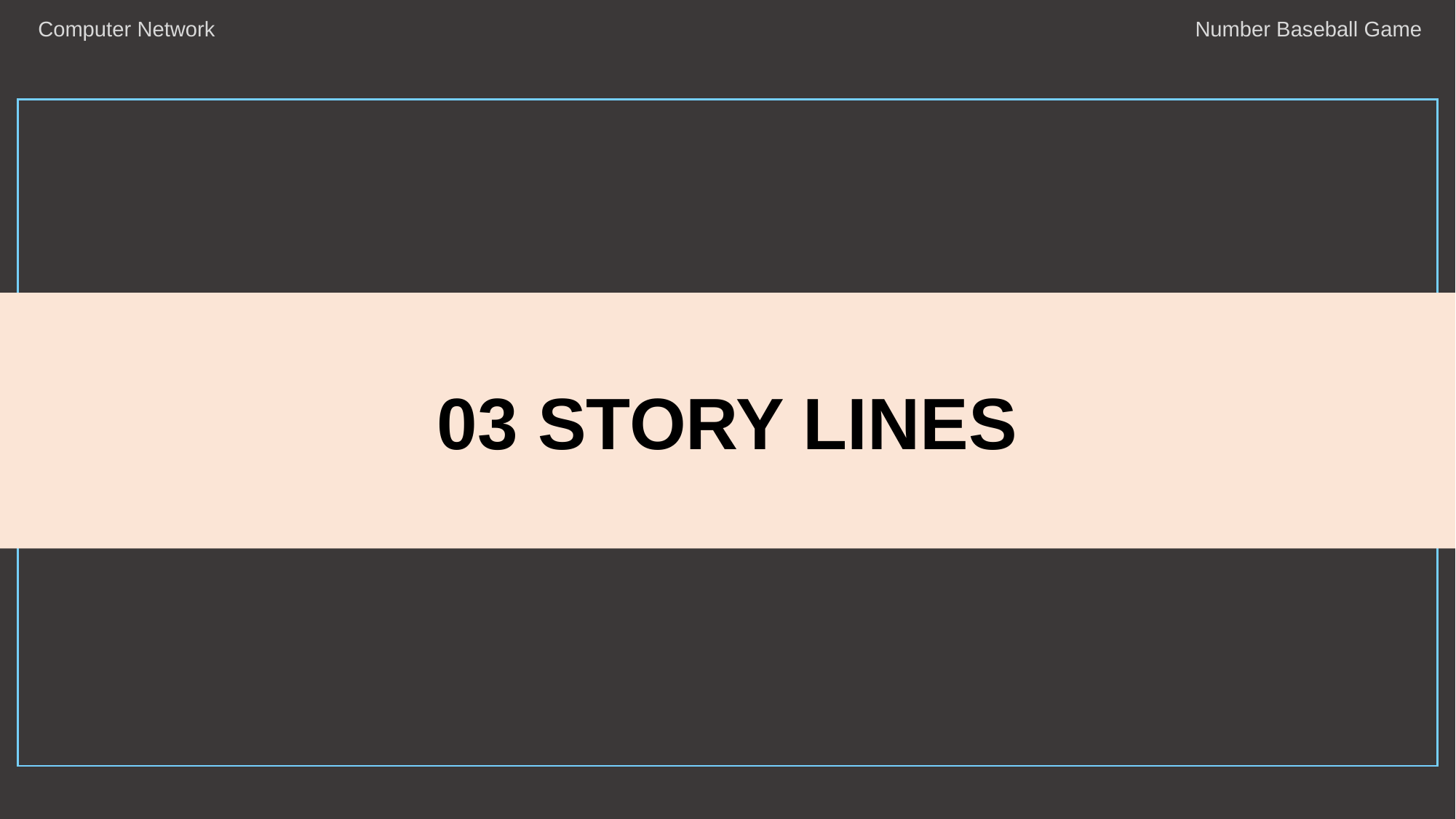

Computer Network
Number Baseball Game

03 STORY LINES